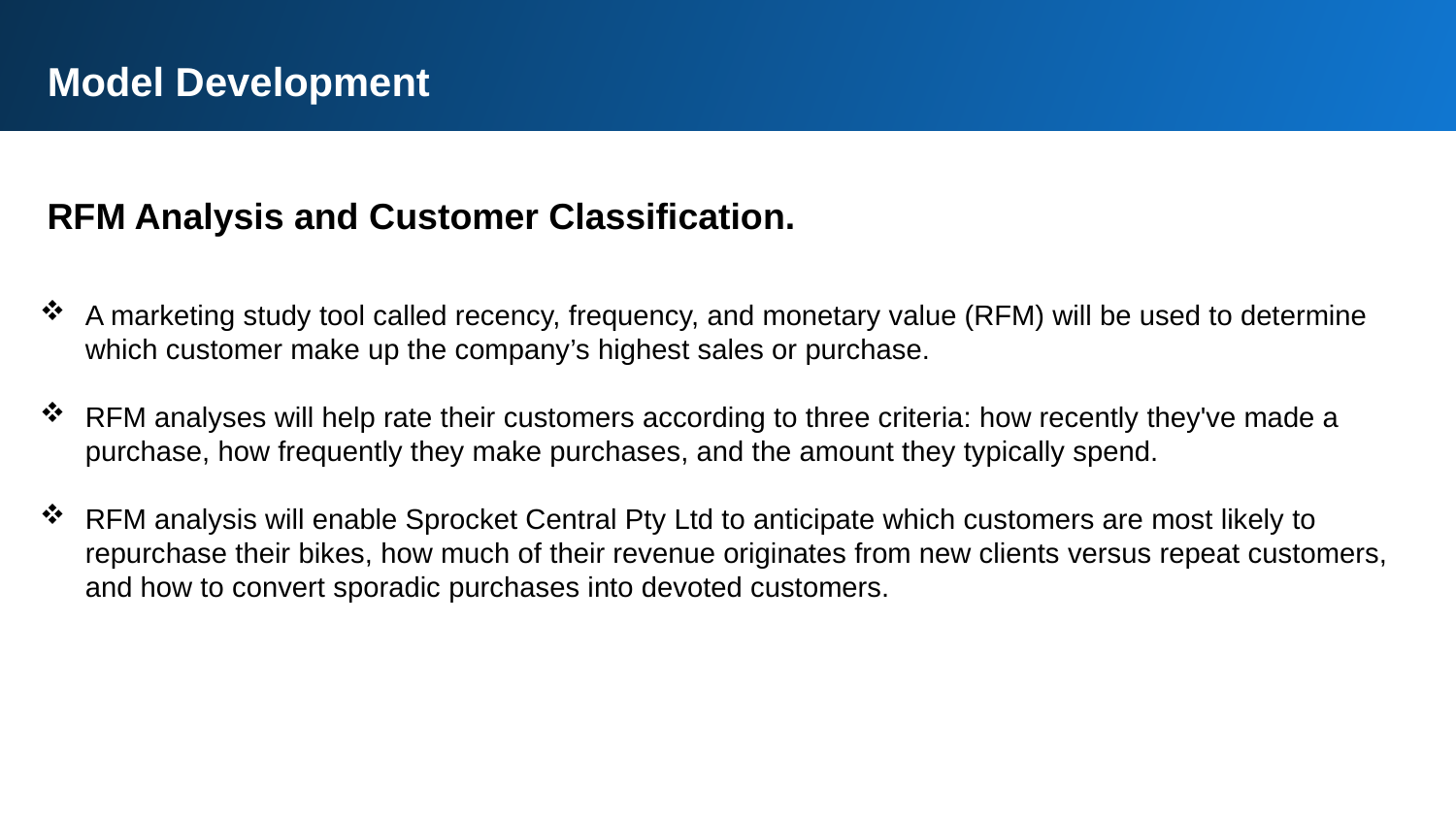

Model Development
RFM Analysis and Customer Classification.
A marketing study tool called recency, frequency, and monetary value (RFM) will be used to determine which customer make up the company’s highest sales or purchase.

RFM analyses will help rate their customers according to three criteria: how recently they've made a purchase, how frequently they make purchases, and the amount they typically spend.

RFM analysis will enable Sprocket Central Pty Ltd to anticipate which customers are most likely to repurchase their bikes, how much of their revenue originates from new clients versus repeat customers, and how to convert sporadic purchases into devoted customers.